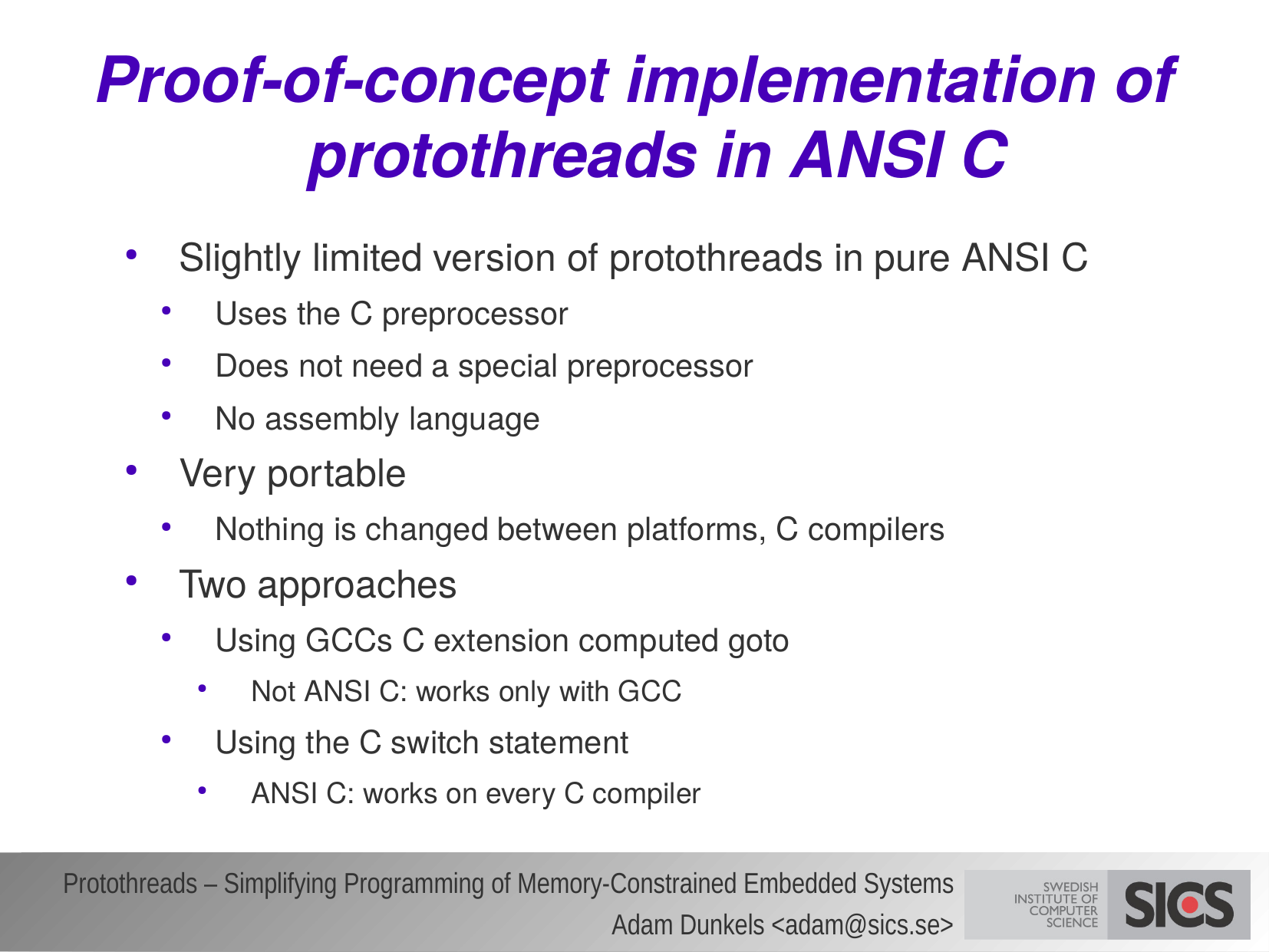

# Proof-of-concept implementation of protothreads in ANSI C
Slightly limited version of protothreads in pure ANSI C
Uses the C preprocessor
Does not need a special preprocessor
No assembly language
Very portable
Nothing is changed between platforms, C compilers
Two approaches
Using GCCs C extension computed goto
Not ANSI C: works only with GCC
Using the C switch statement
ANSI C: works on every C compiler